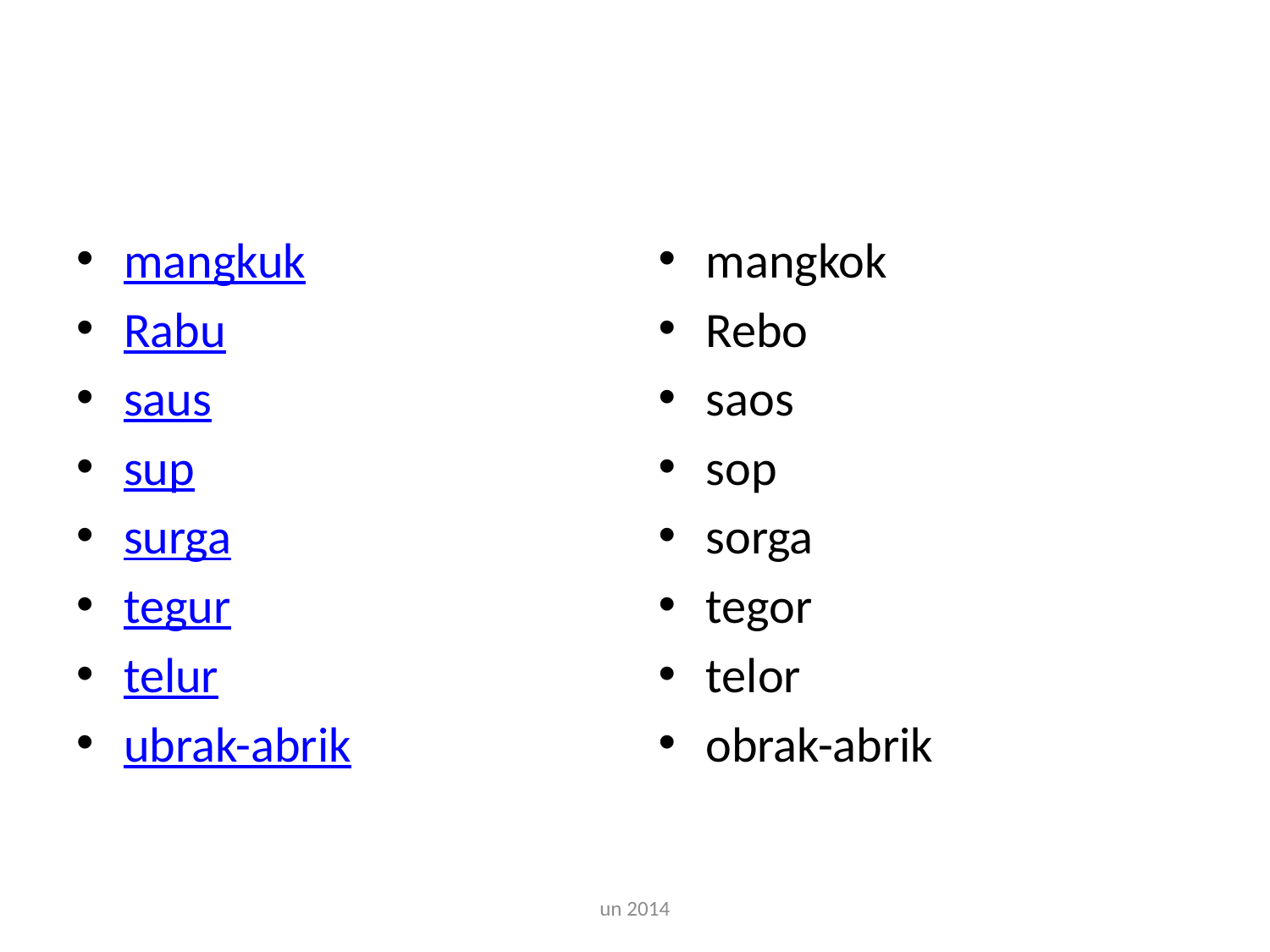

#
mangkuk
Rabu
saus
sup
surga
tegur
telur
ubrak-abrik

mangkok
Rebo
saos
sop
sorga
tegor
telor
obrak-abrik

un 2014